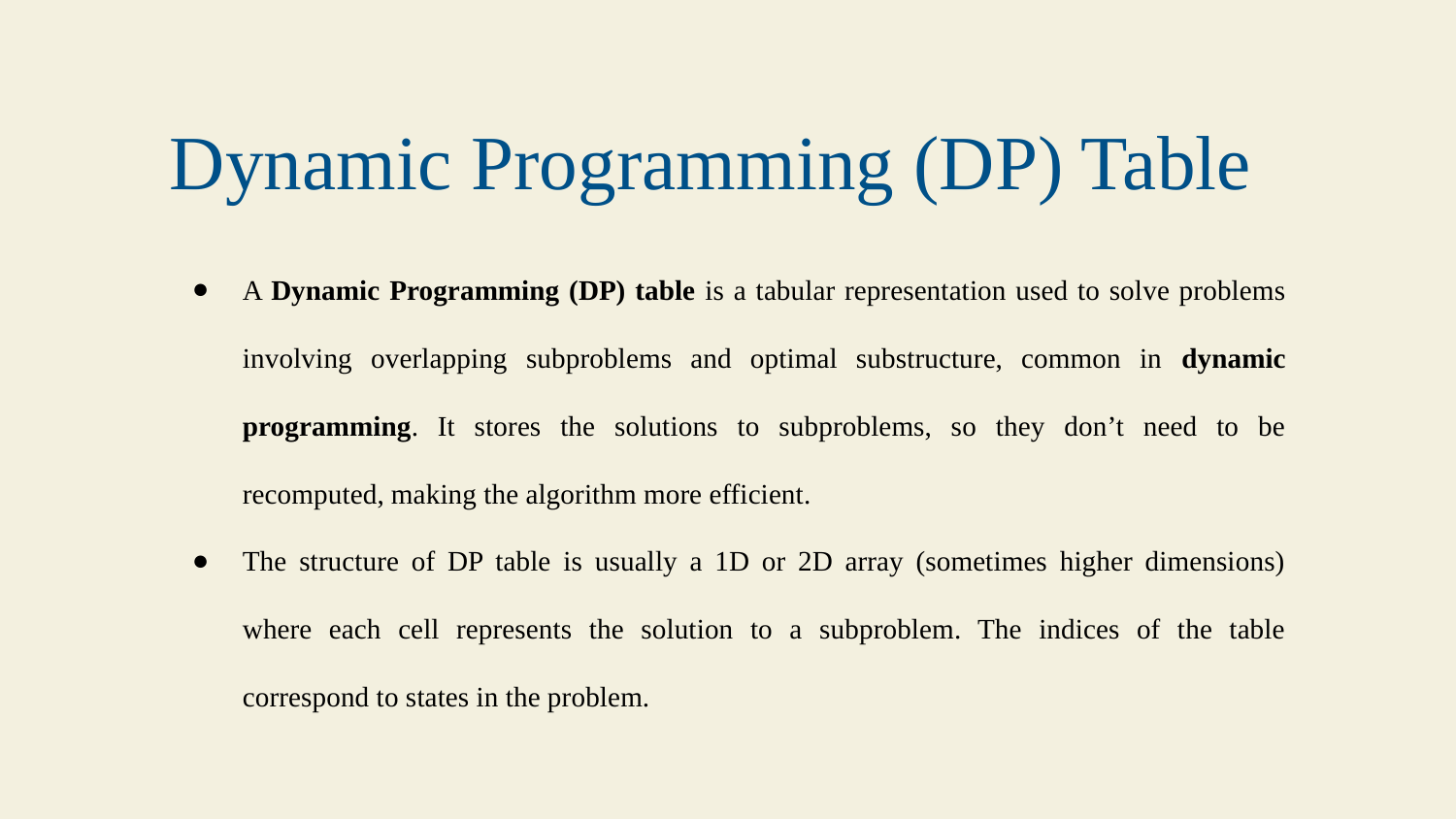

Dynamic Programming (DP) Table
A Dynamic Programming (DP) table is a tabular representation used to solve problems involving overlapping subproblems and optimal substructure, common in dynamic programming. It stores the solutions to subproblems, so they don’t need to be recomputed, making the algorithm more efficient.
The structure of DP table is usually a 1D or 2D array (sometimes higher dimensions) where each cell represents the solution to a subproblem. The indices of the table correspond to states in the problem.